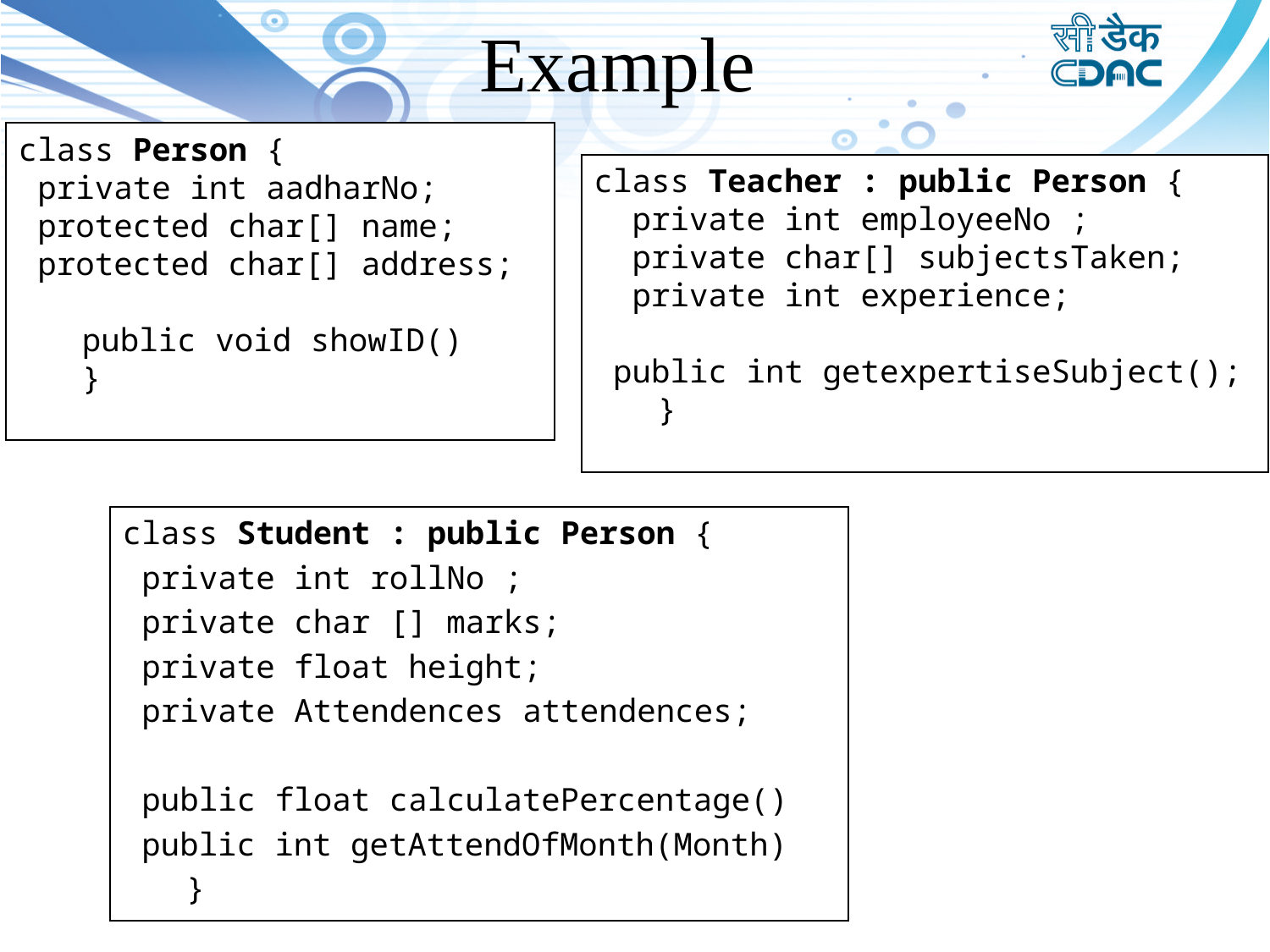

# Example
class Person {
 private int aadharNo;
 protected char[] name;
 protected char[] address;

public void showID()
}

class Teacher : public Person {
  private int employeeNo ;
  private char[] subjectsTaken;
  private int experience;

 public int getexpertiseSubject();
}

class Student : public Person {
 private int rollNo ;
 private char [] marks;
 private float height;
 private Attendences attendences;

 public float calculatePercentage()
 public int getAttendOfMonth(Month)
}